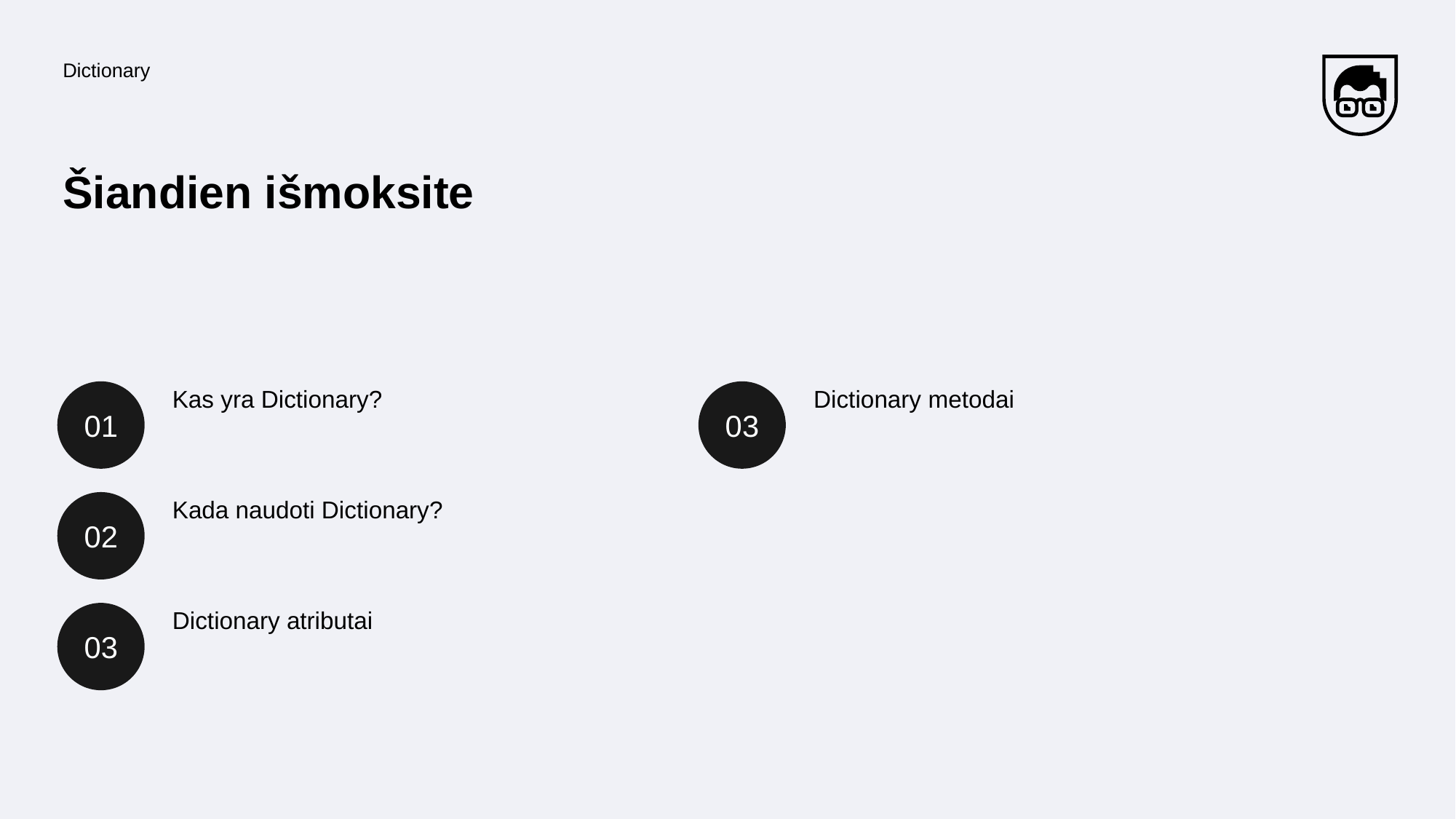

Dictionary
# Šiandien išmoksite

01
Kas yra Dictionary?

03
Dictionary metodai

02
Kada naudoti Dictionary?

03
Dictionary atributai